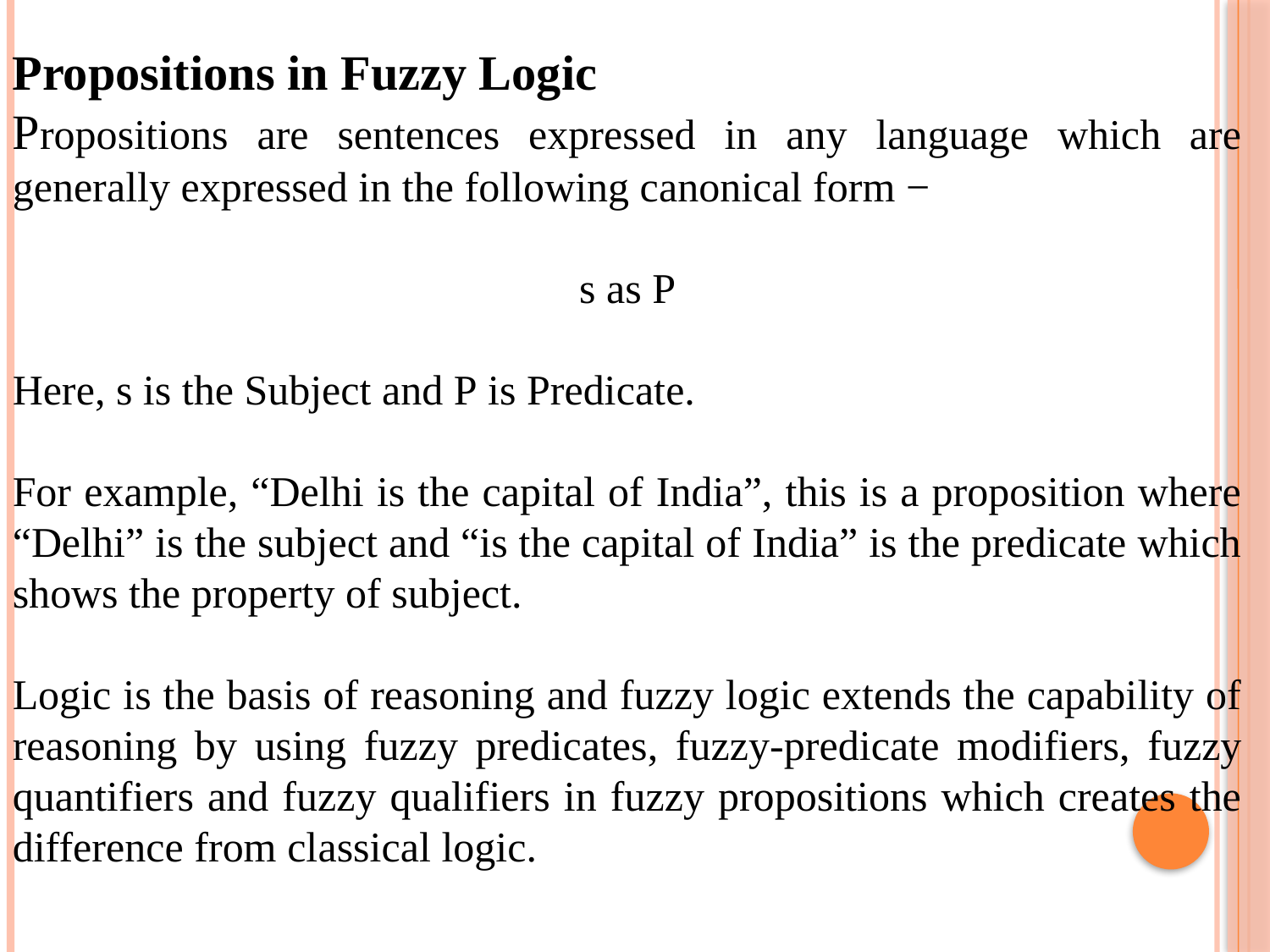

Propositions in Fuzzy Logic
Propositions are sentences expressed in any language which are generally expressed in the following canonical form −

s as P

Here, s is the Subject and P is Predicate.

For example, “Delhi is the capital of India”, this is a proposition where “Delhi” is the subject and “is the capital of India” is the predicate which shows the property of subject.

Logic is the basis of reasoning and fuzzy logic extends the capability of reasoning by using fuzzy predicates, fuzzy-predicate modifiers, fuzzy quantifiers and fuzzy qualifiers in fuzzy propositions which creates the difference from classical logic.